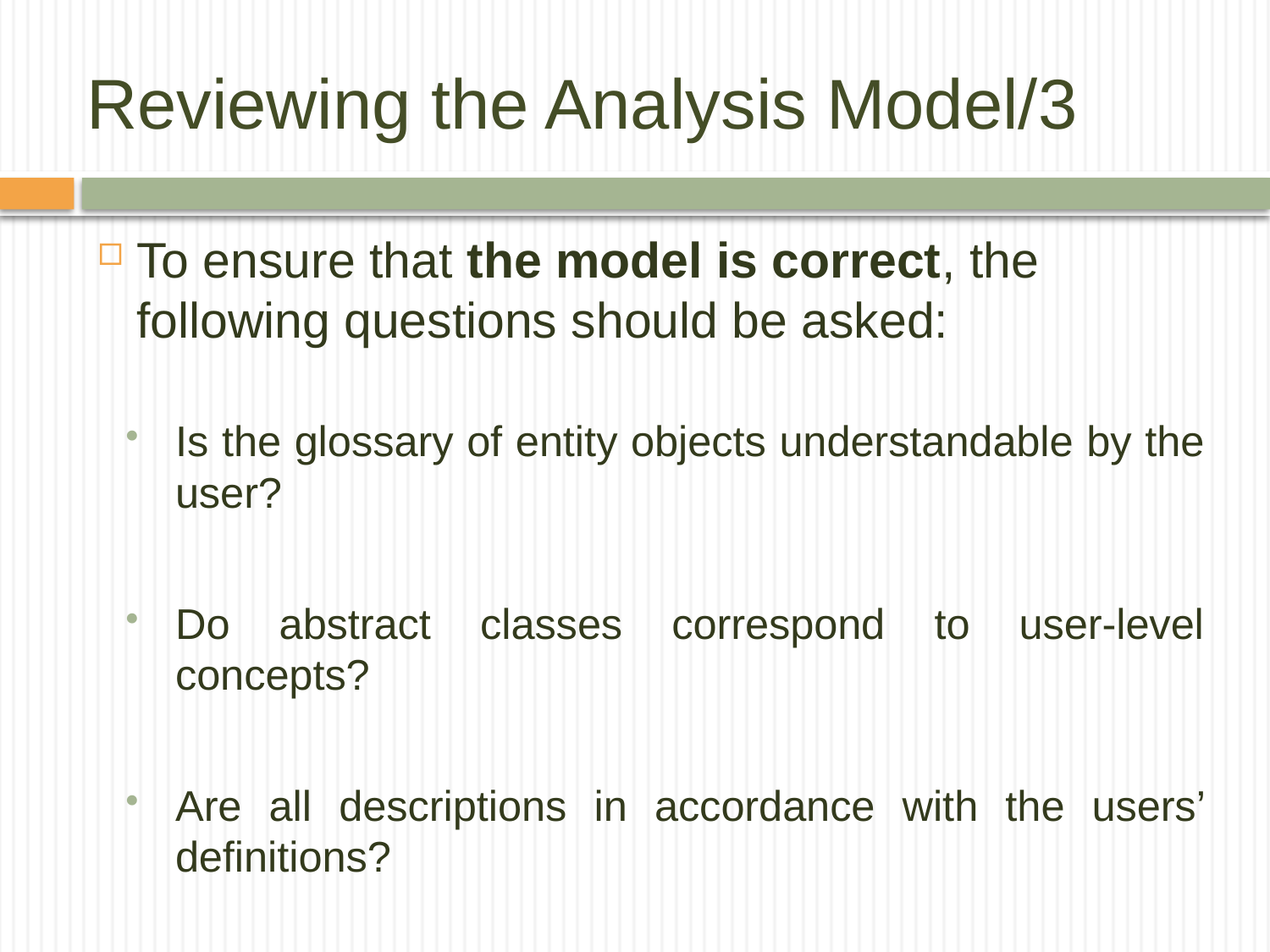

# Reviewing the Analysis Model/3
To ensure that the model is correct, the following questions should be asked:

Is the glossary of entity objects understandable by the user?

Do abstract classes correspond to user-level concepts?

Are all descriptions in accordance with the users’ definitions?